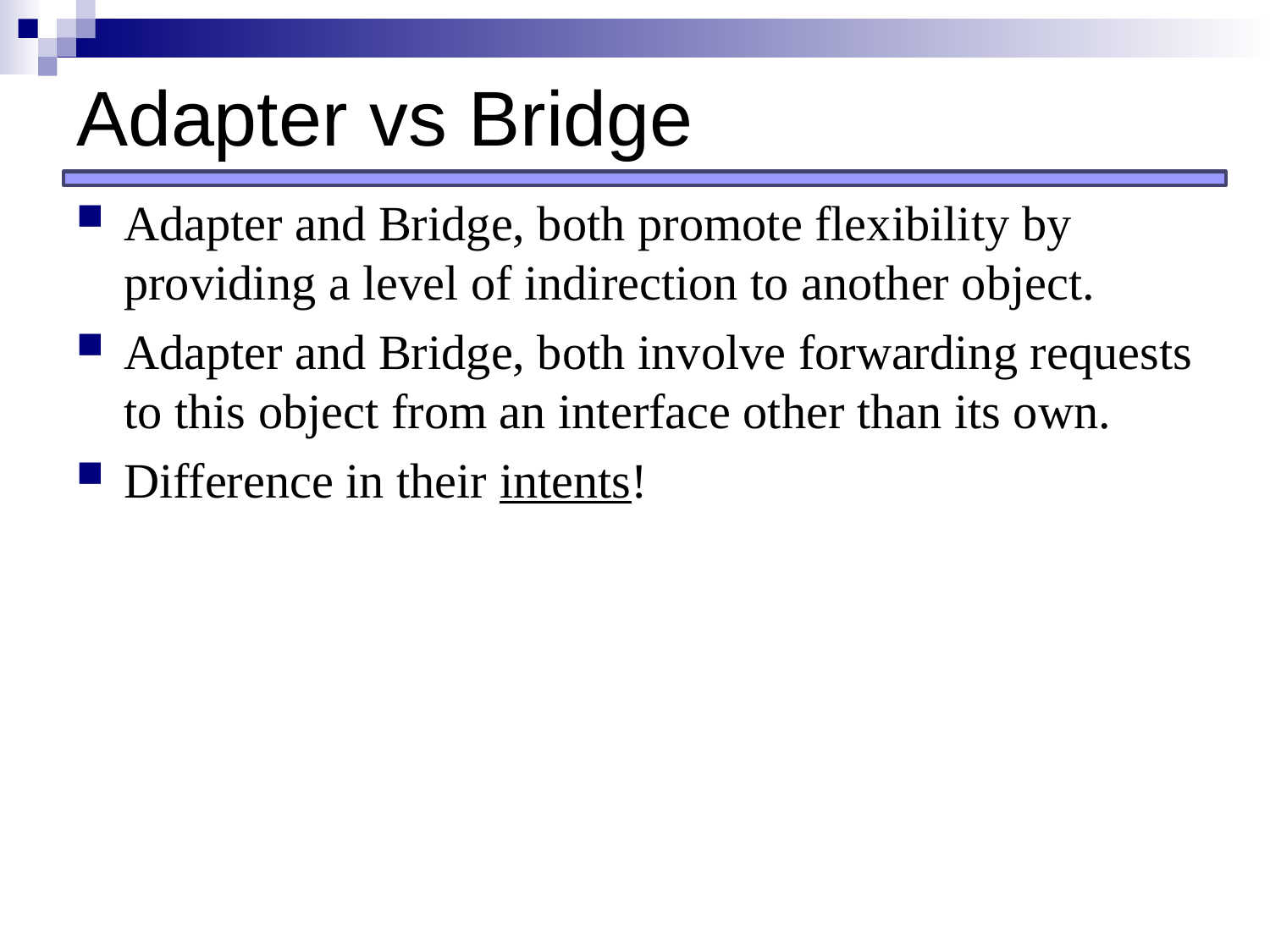

# Adapter vs Bridge
Adapter and Bridge, both promote flexibility by providing a level of indirection to another object.
Adapter and Bridge, both involve forwarding requests to this object from an interface other than its own.
Difference in their intents!